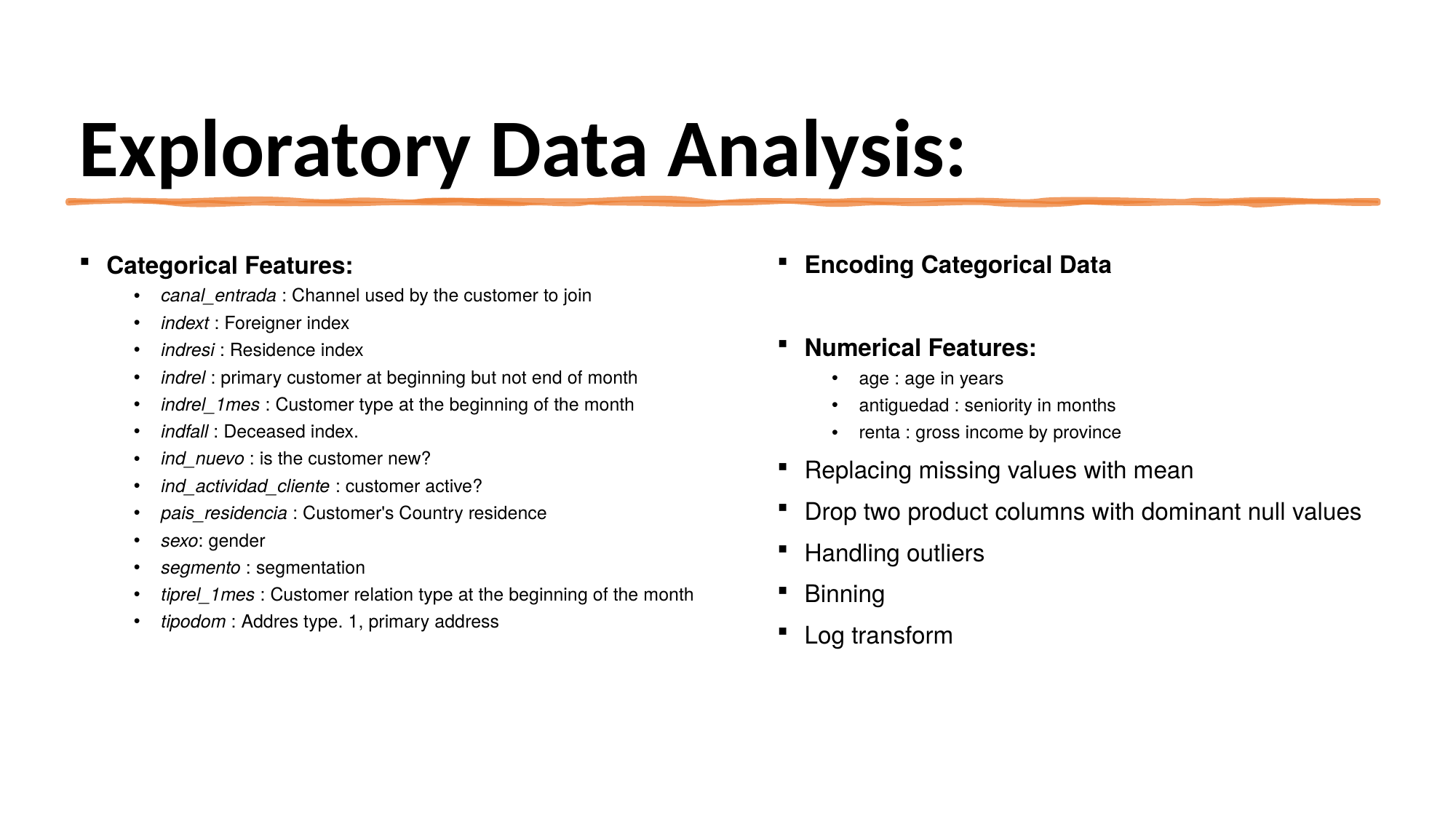

# Exploratory Data Analysis:

Categorical Features:
canal_entrada : Channel used by the customer to join
indext : Foreigner index
indresi : Residence index
indrel : primary customer at beginning but not end of month
indrel_1mes : Customer type at the beginning of the month
indfall : Deceased index.
ind_nuevo : is the customer new?
ind_actividad_cliente : customer active?
pais_residencia : Customer's Country residence
sexo: gender
segmento : segmentation
tiprel_1mes : Customer relation type at the beginning of the month
tipodom : Addres type. 1, primary address
Encoding Categorical Data

Numerical Features:
age : age in years
antiguedad : seniority in months
renta : gross income by province
Replacing missing values with mean
Drop two product columns with dominant null values
Handling outliers
Binning
Log transform